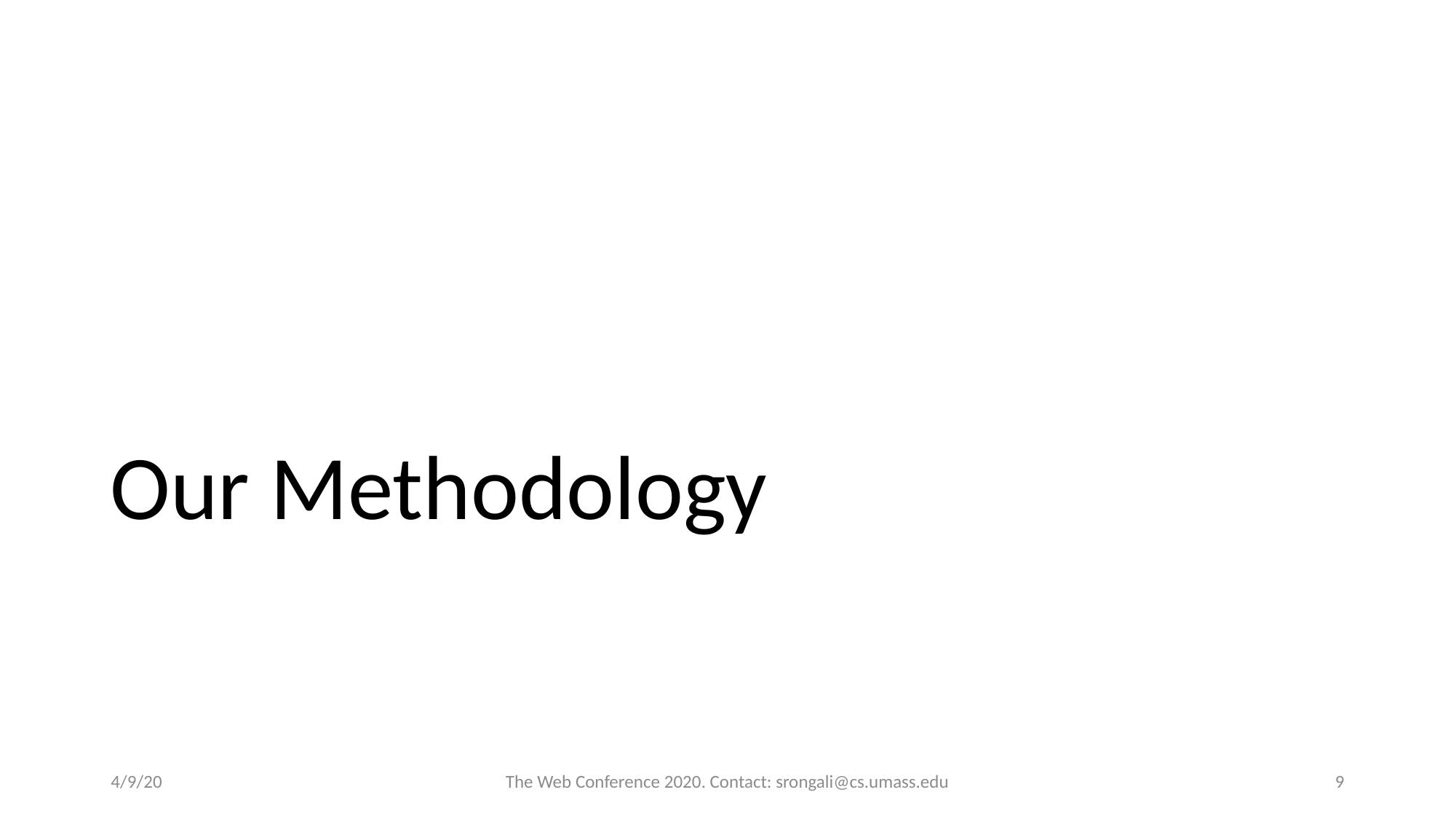

# Our Methodology
4/9/20
The Web Conference 2020. Contact: srongali@cs.umass.edu
9